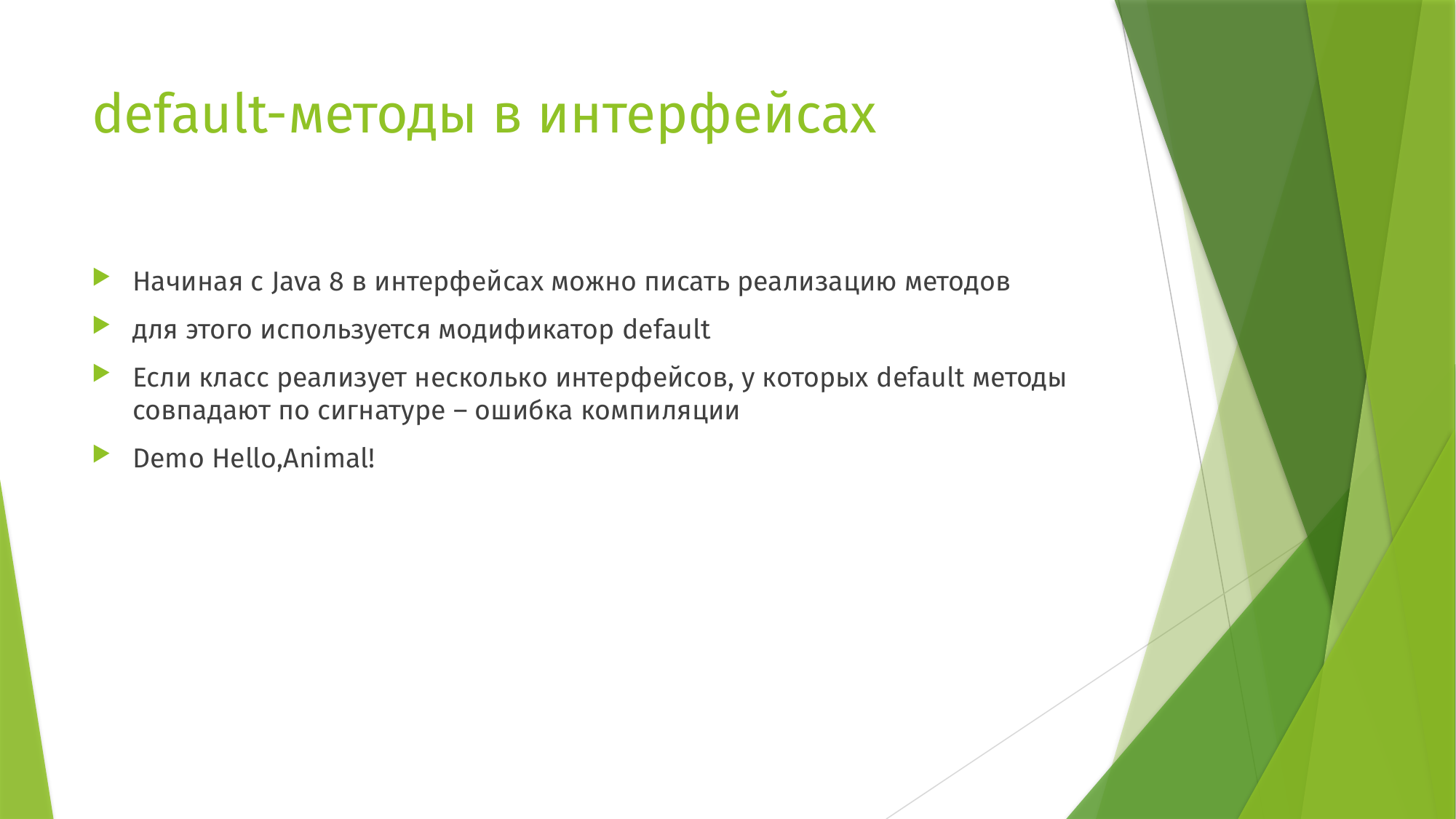

# default-методы в интерфейсах
Начиная с Java 8 в интерфейсах можно писать реализацию методов
для этого используется модификатор default
Если класс реализует несколько интерфейсов, у которых default методы совпадают по сигнатуре – ошибка компиляции
Demo Hello,Animal!